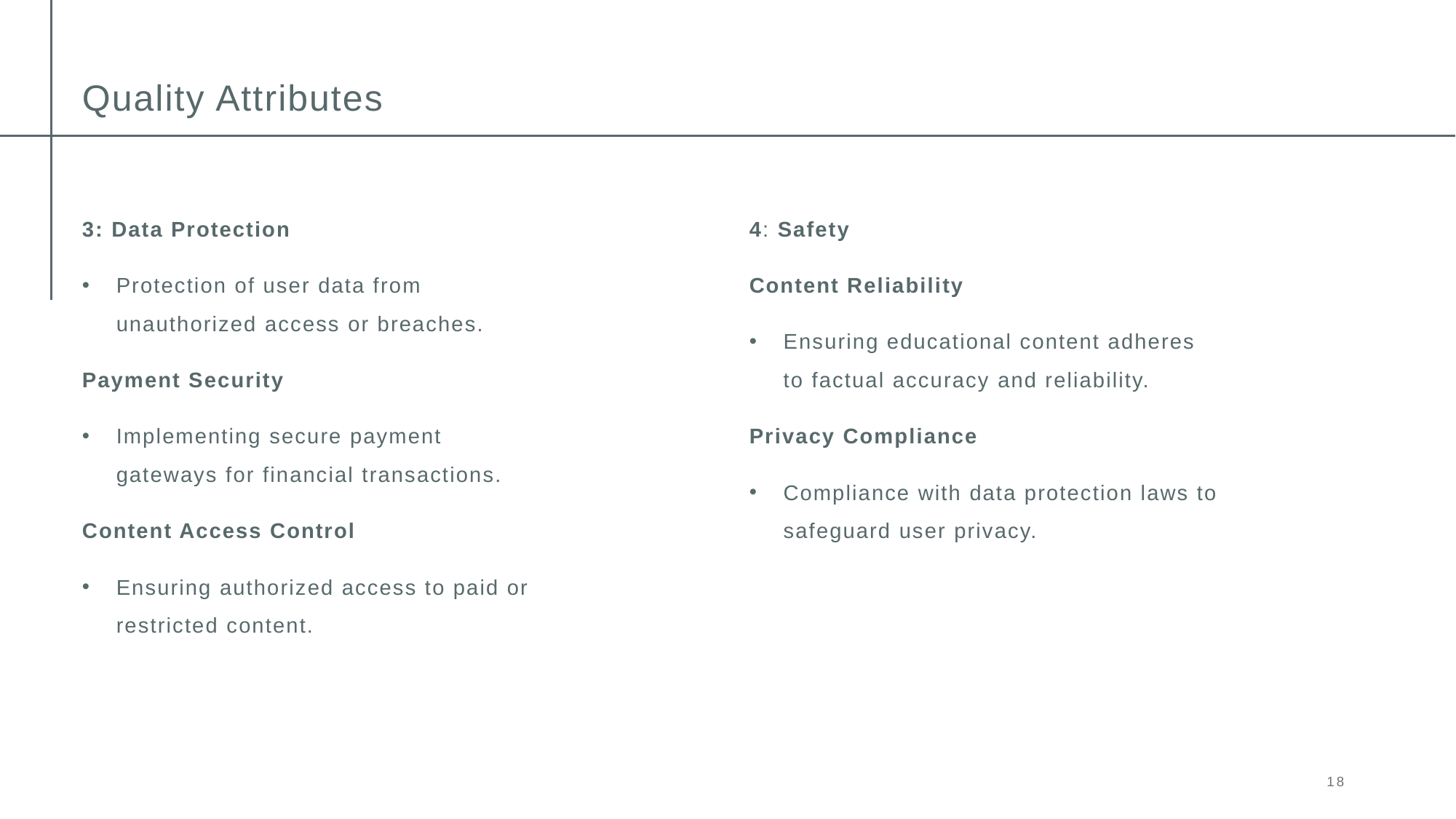

# Quality Attributes
3: Data Protection
Protection of user data from unauthorized access or breaches.
Payment Security
Implementing secure payment gateways for financial transactions.
Content Access Control
Ensuring authorized access to paid or restricted content.
4: Safety
Content Reliability
Ensuring educational content adheres to factual accuracy and reliability.
Privacy Compliance
Compliance with data protection laws to safeguard user privacy.
18